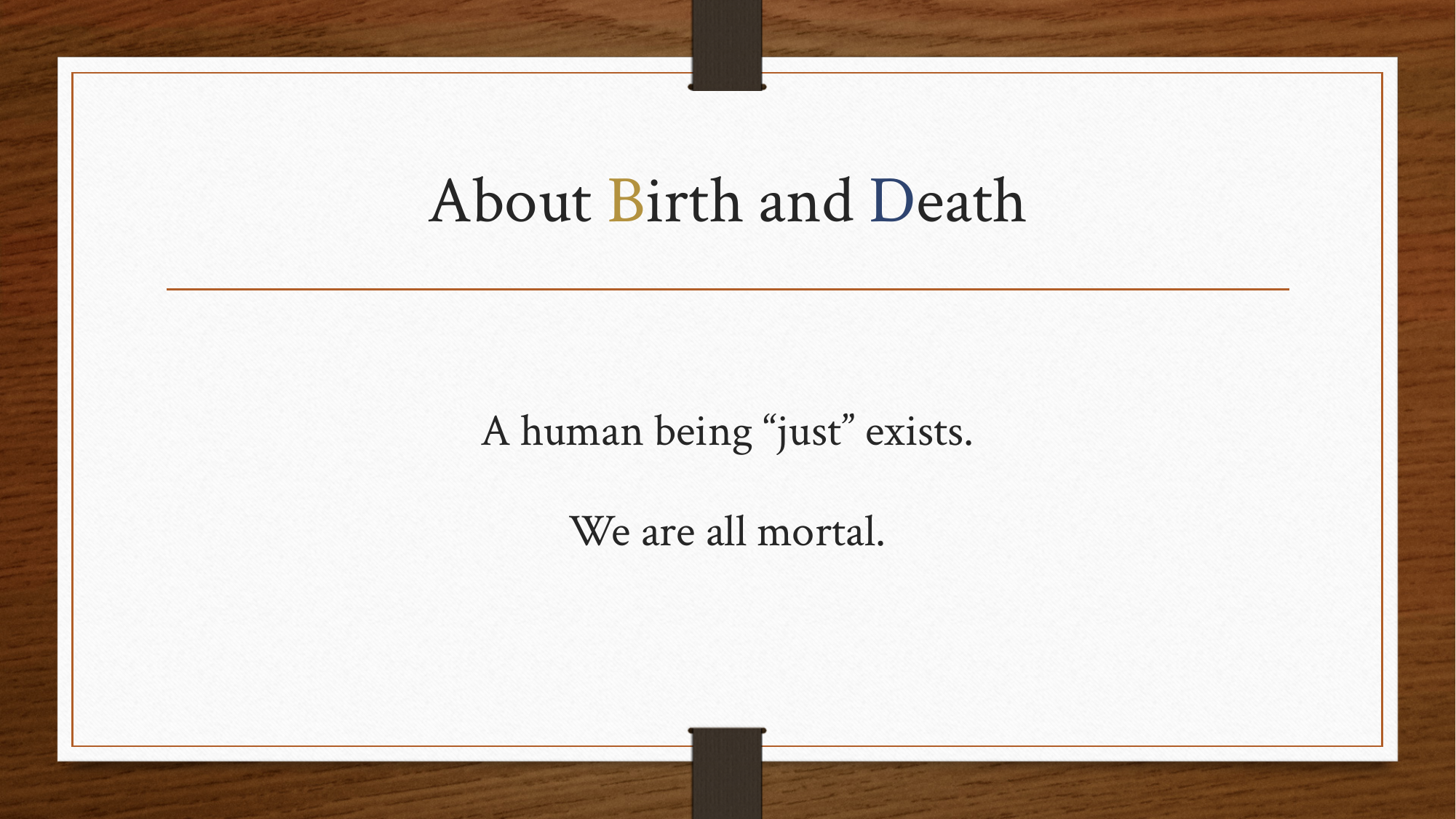

# About Birth and Death

A human being “just” exists.
We are all mortal.